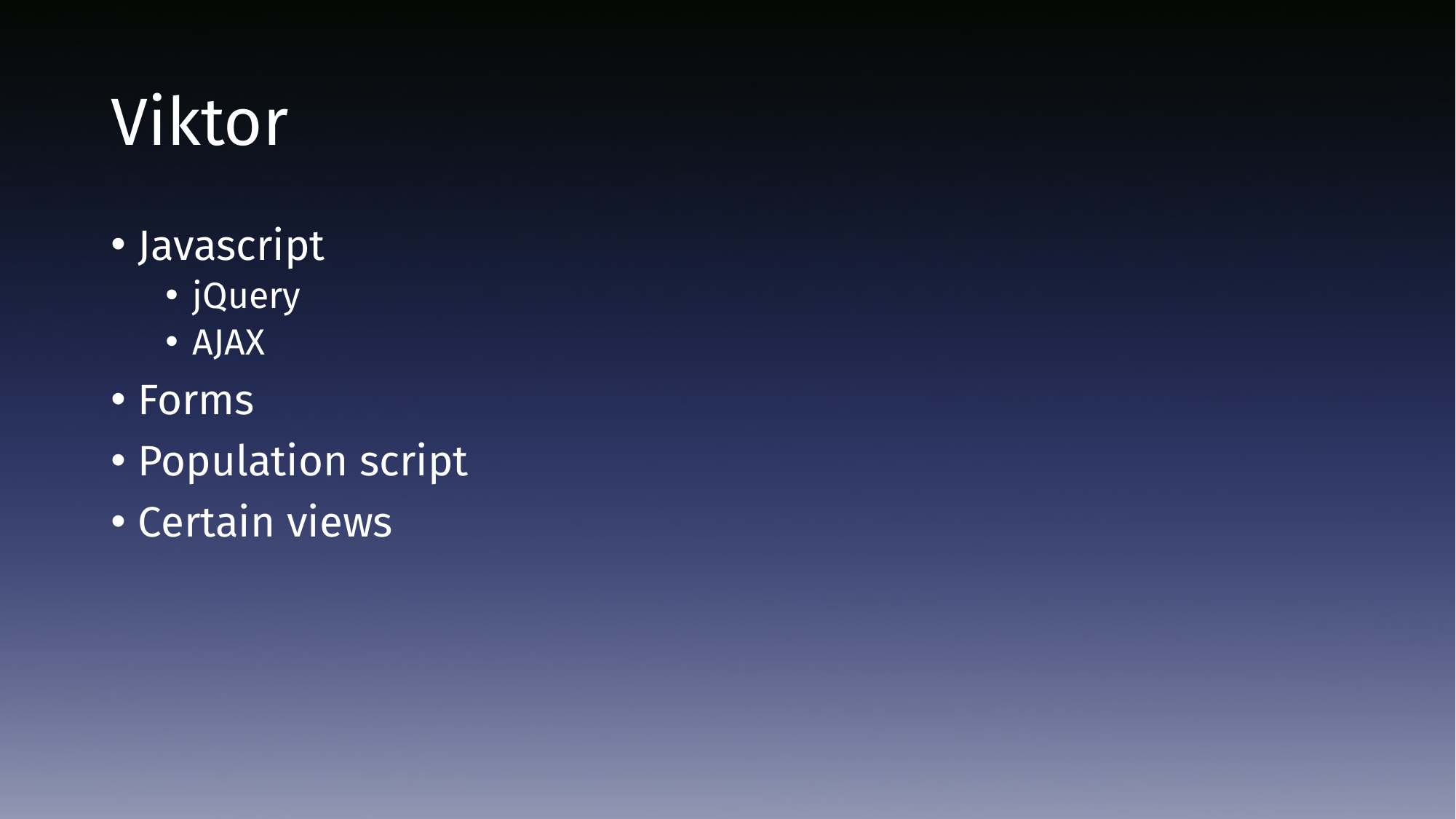

# Viktor
Javascript
jQuery
AJAX
Forms
Population script
Certain views